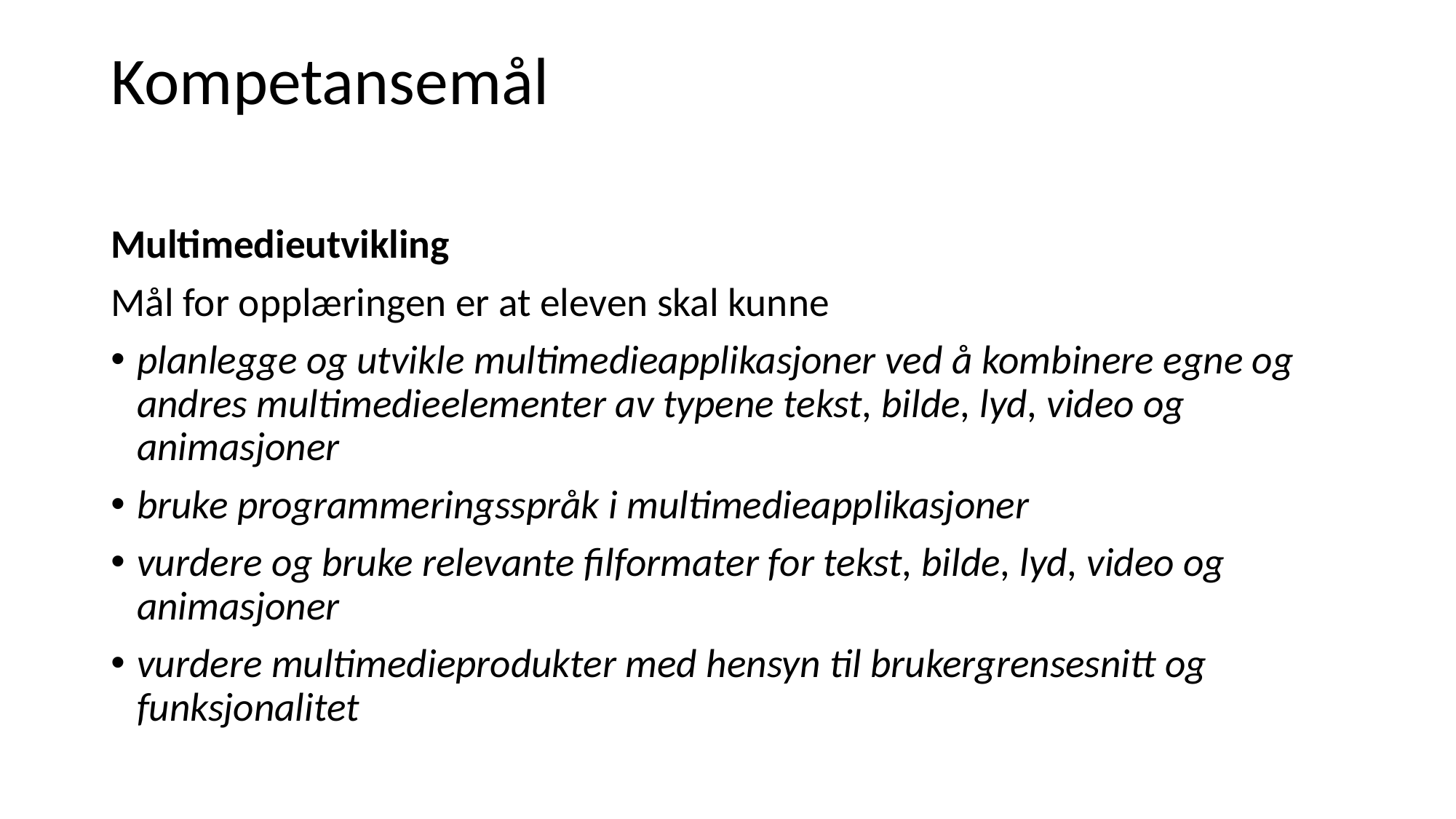

# Kompetansemål
Multimedieutvikling
Mål for opplæringen er at eleven skal kunne
planlegge og utvikle multimedieapplikasjoner ved å kombinere egne og andres multimedieelementer av typene tekst, bilde, lyd, video og animasjoner
bruke programmeringsspråk i multimedieapplikasjoner
vurdere og bruke relevante filformater for tekst, bilde, lyd, video og animasjoner
vurdere multimedieprodukter med hensyn til brukergrensesnitt og funksjonalitet